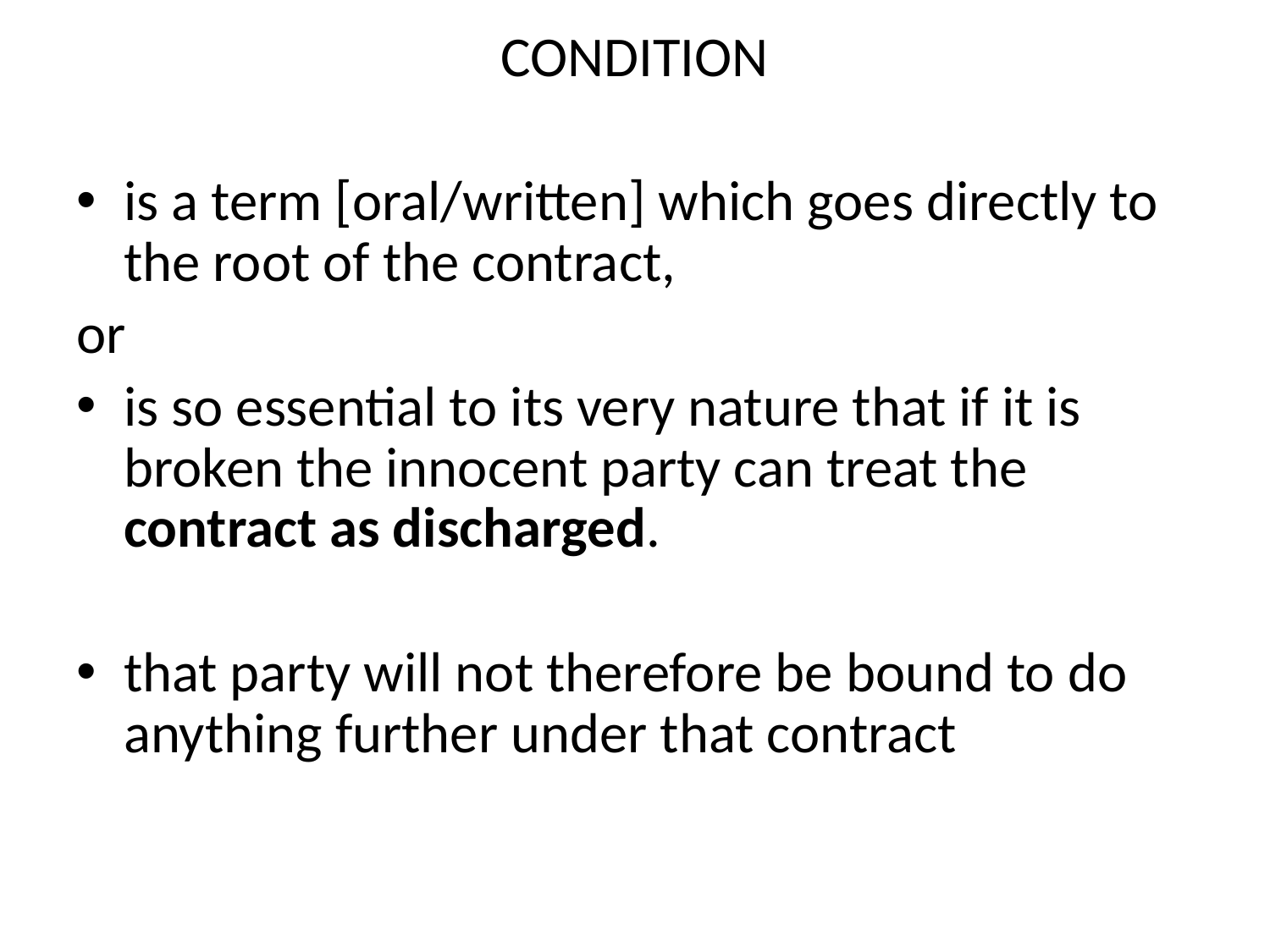

CONDITION

is a term [oral/written] which goes directly to the root of the contract,
or
is so essential to its very nature that if it is broken the innocent party can treat the contract as discharged.

that party will not therefore be bound to do anything further under that contract